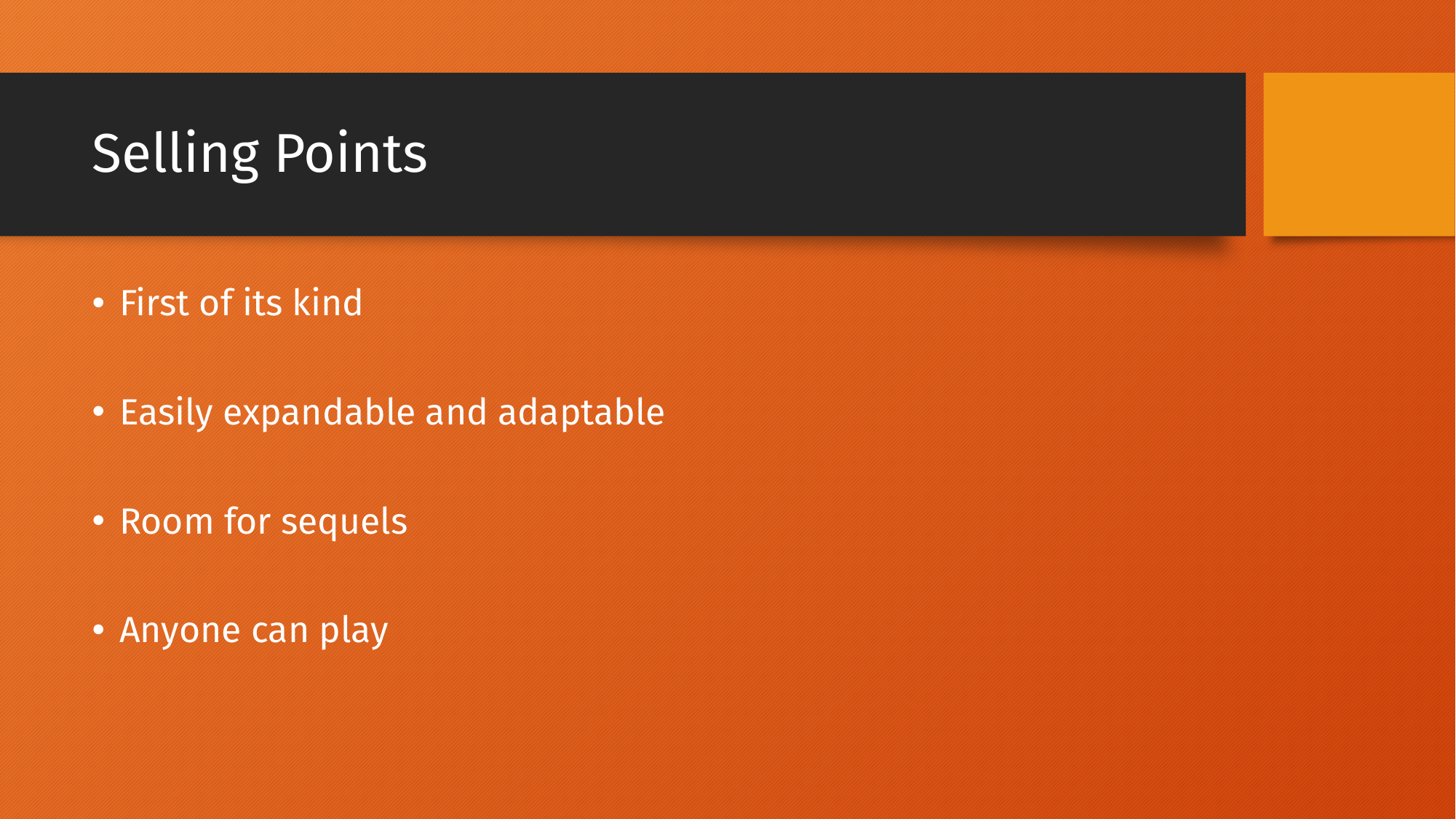

# Selling Points
First of its kind

Easily expandable and adaptable

Room for sequels

Anyone can play